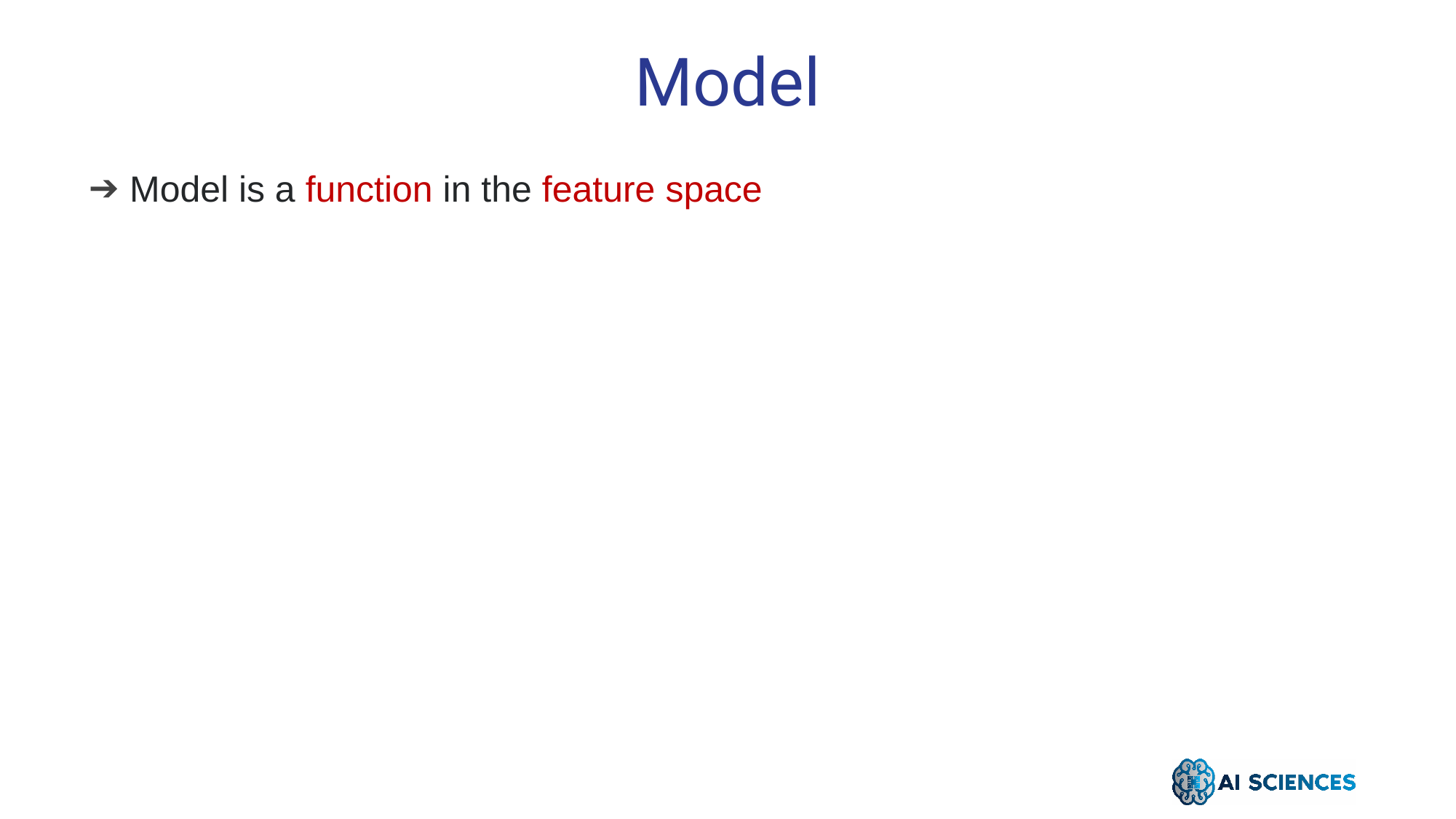

Model
Model is a function in the feature space